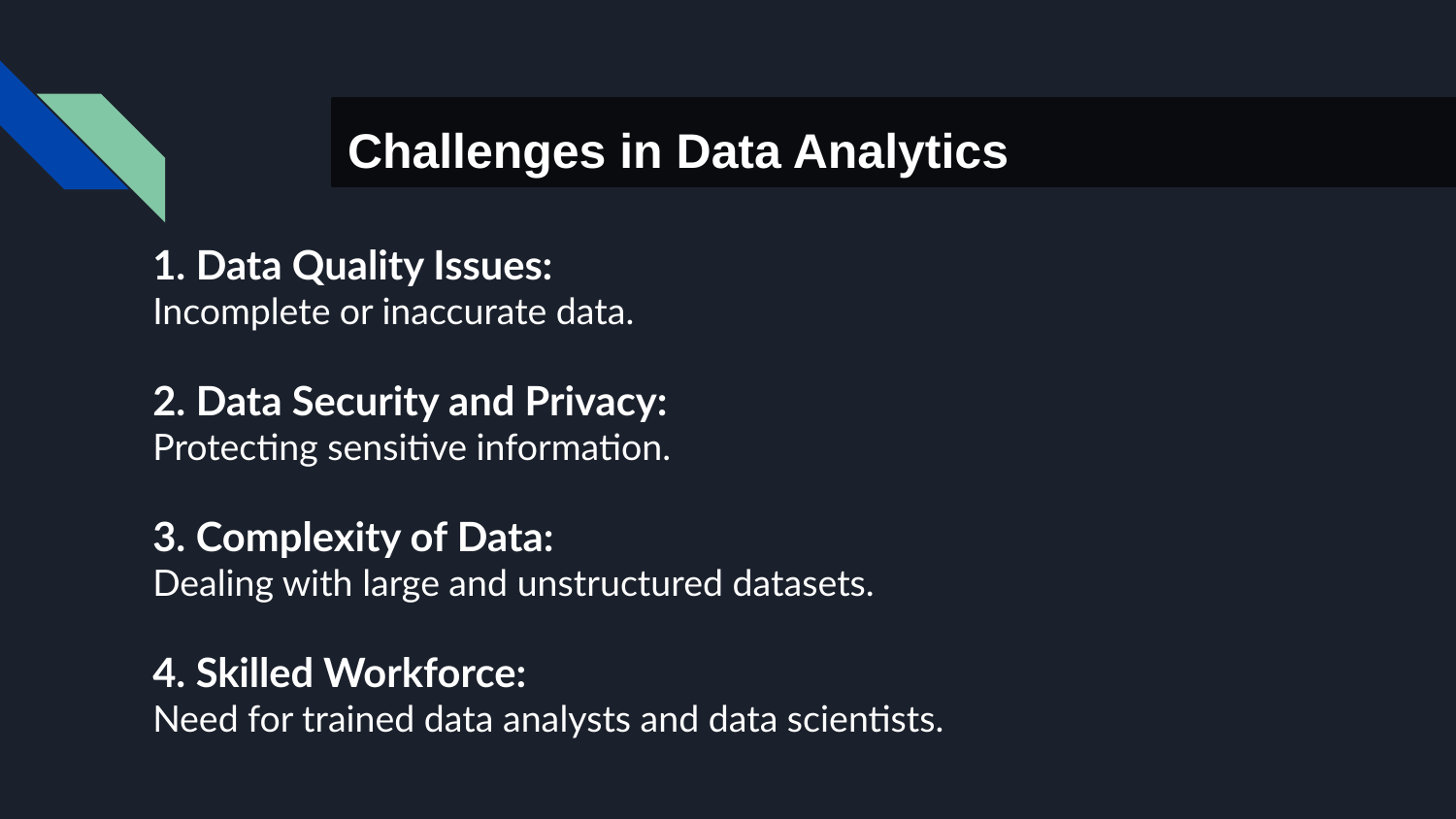

Challenges in Data Analytics

1. Data Quality Issues:
Incomplete or inaccurate data.

2. Data Security and Privacy:
Protecting sensitive information.

3. Complexity of Data:
Dealing with large and unstructured datasets.

4. Skilled Workforce:
Need for trained data analysts and data scientists.